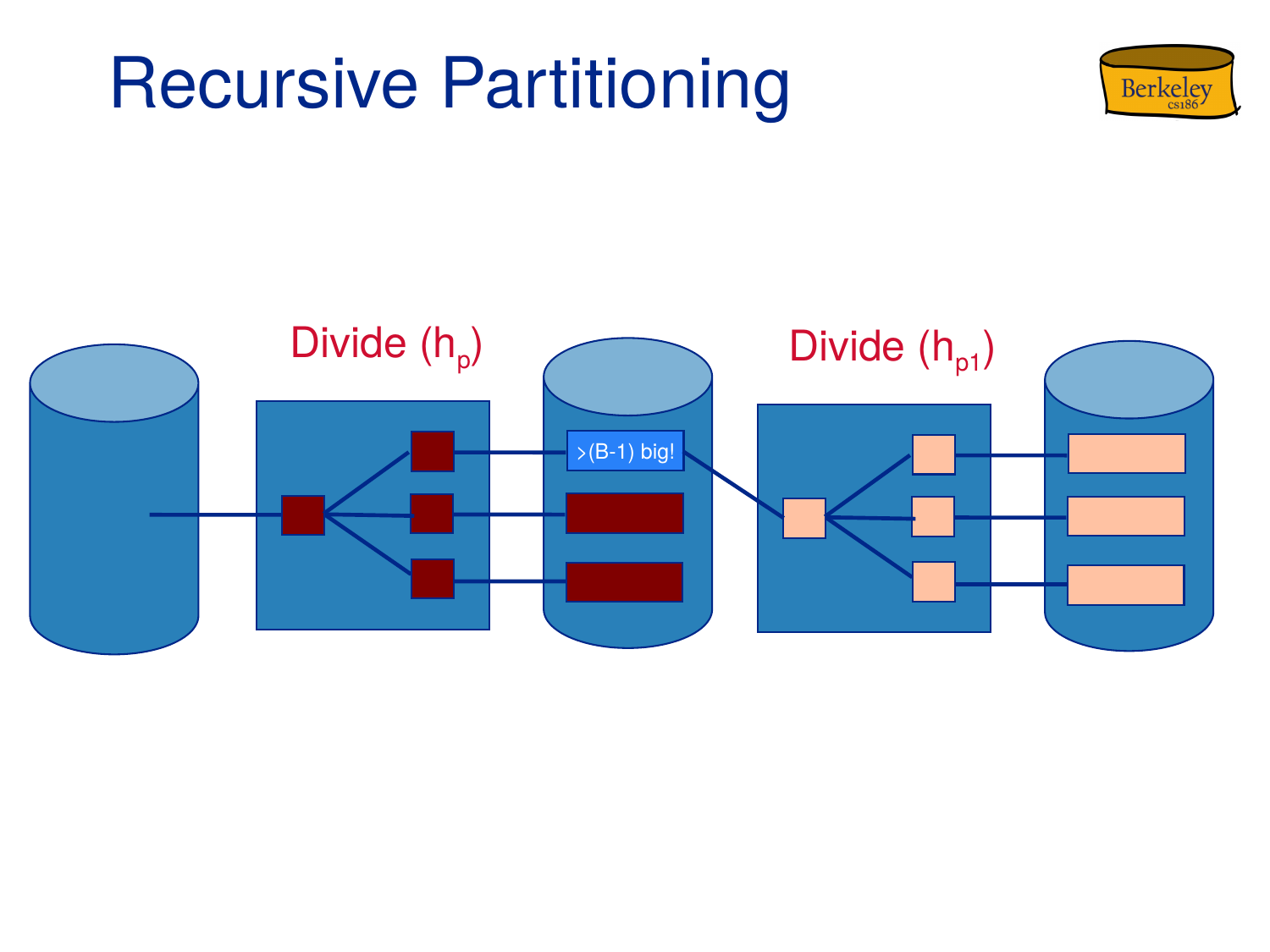

# Recursive Partitioning
Divide (hp)
Divide (hp1)

>(B-1) big!